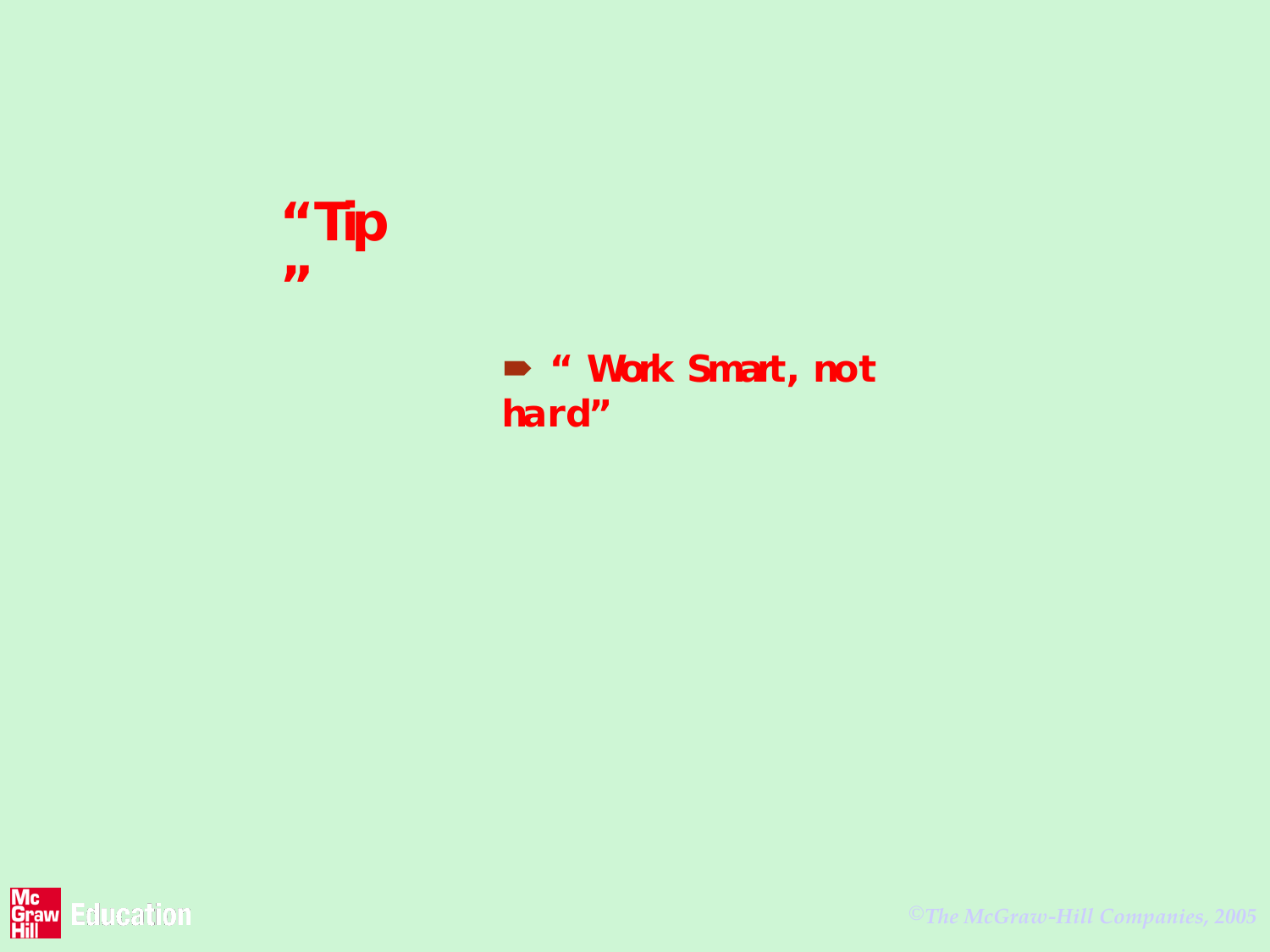

“Tip”
🠶 “ Work Smart, not hard”